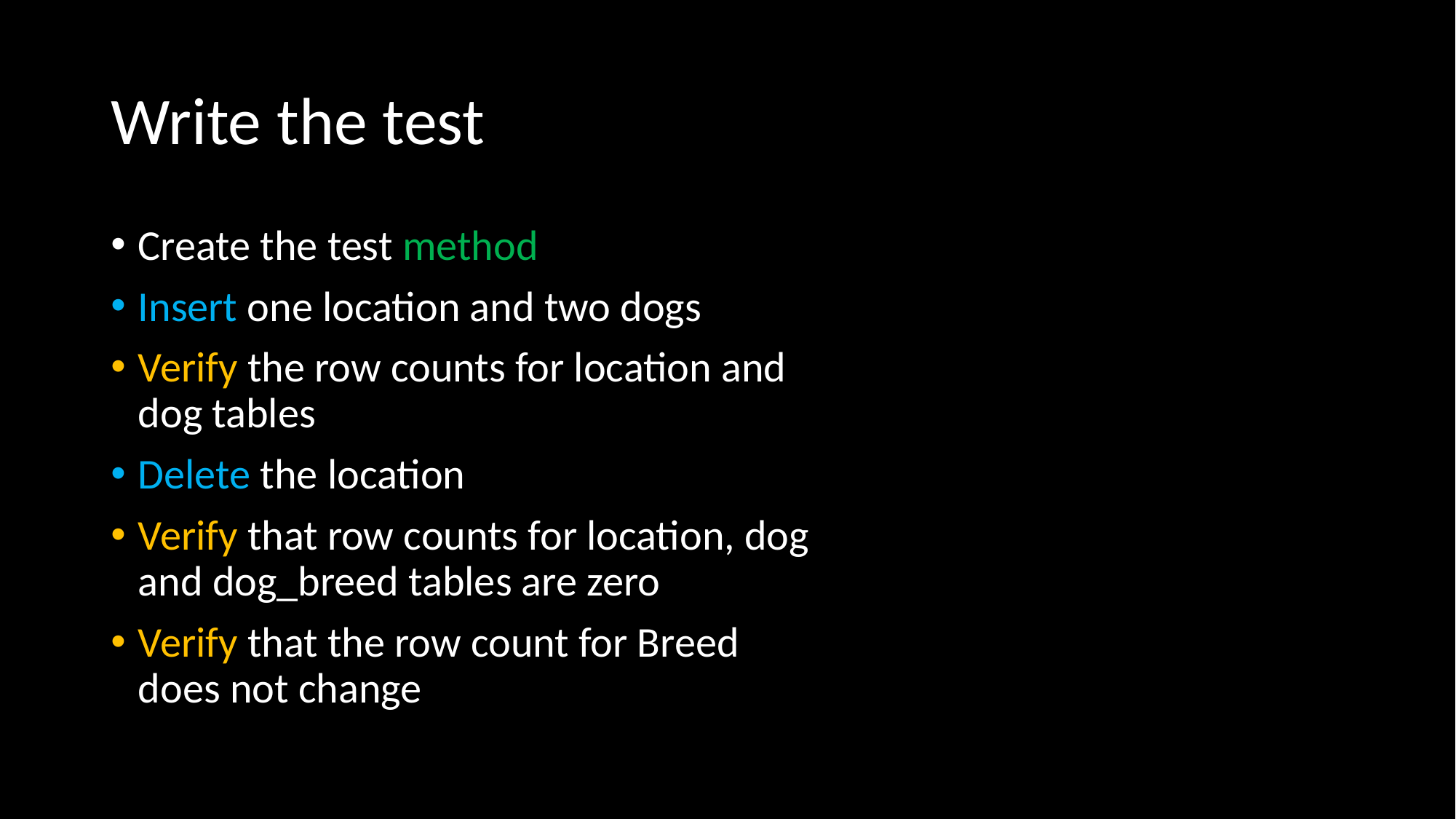

# Write the test
Create the test method
Insert one location and two dogs
Verify the row counts for location and dog tables
Delete the location
Verify that row counts for location, dog and dog_breed tables are zero
Verify that the row count for Breed does not change